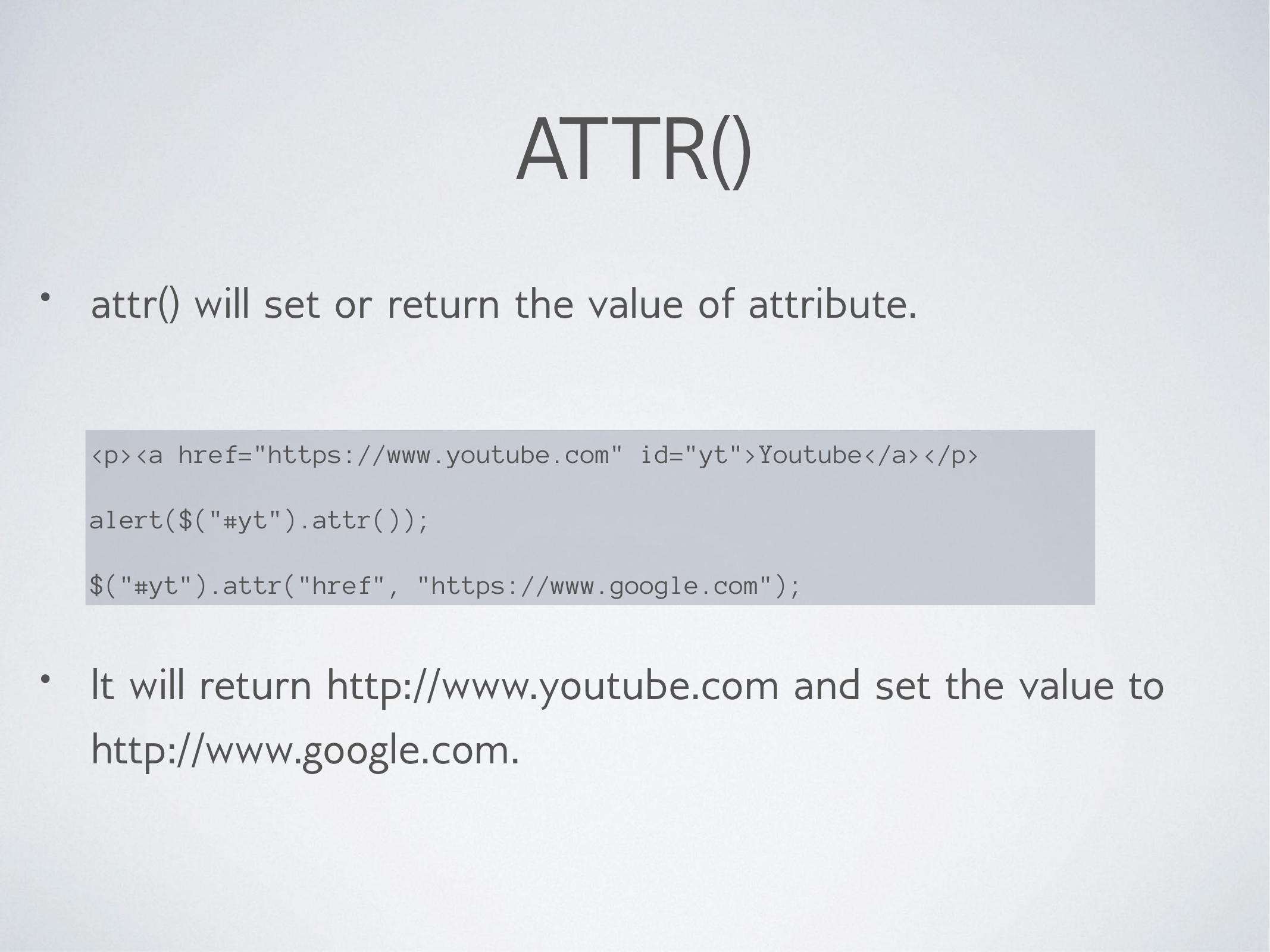

# ATTR()
attr() will set or return the value of attribute.

It will return http://www.youtube.com and set the value to http://www.google.com.
<p><a href="https://www.youtube.com" id="yt">Youtube</a></p>

alert($("#yt").attr());

$("#yt").attr("href", "https://www.google.com");